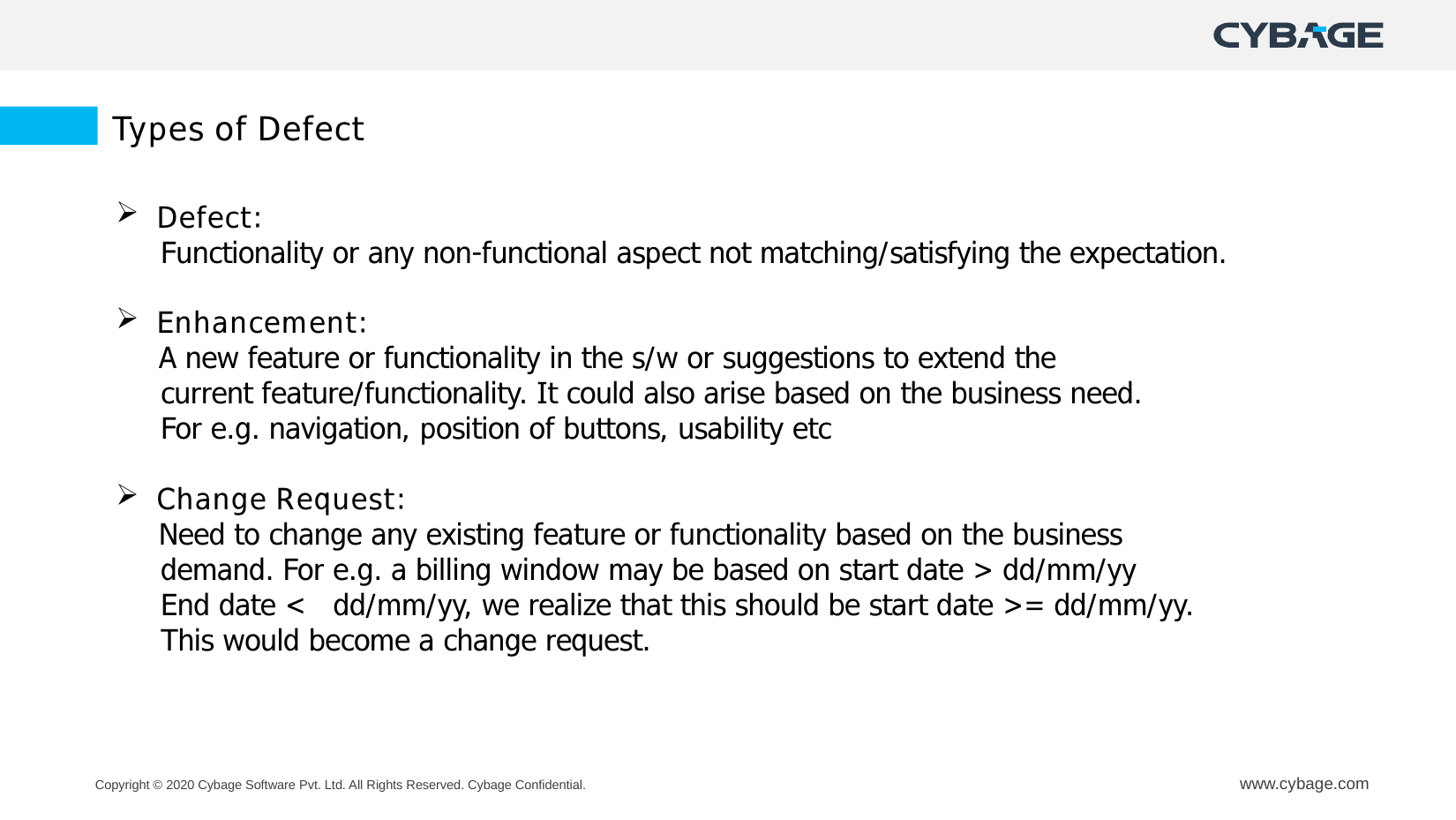

Types of Defect

Defect:
     Functionality or any non-functional aspect not matching/satisfying the expectation.

Enhancement:
     A new feature or functionality in the s/w or suggestions to extend the
     current feature/functionality. It could also arise based on the business need.
     For e.g. navigation, position of buttons, usability etc

Change Request:
     Need to change any existing feature or functionality based on the business
     demand. For e.g. a billing window may be based on start date > dd/mm/yy
     End date <   dd/mm/yy, we realize that this should be start date >= dd/mm/yy.
     This would become a change request.